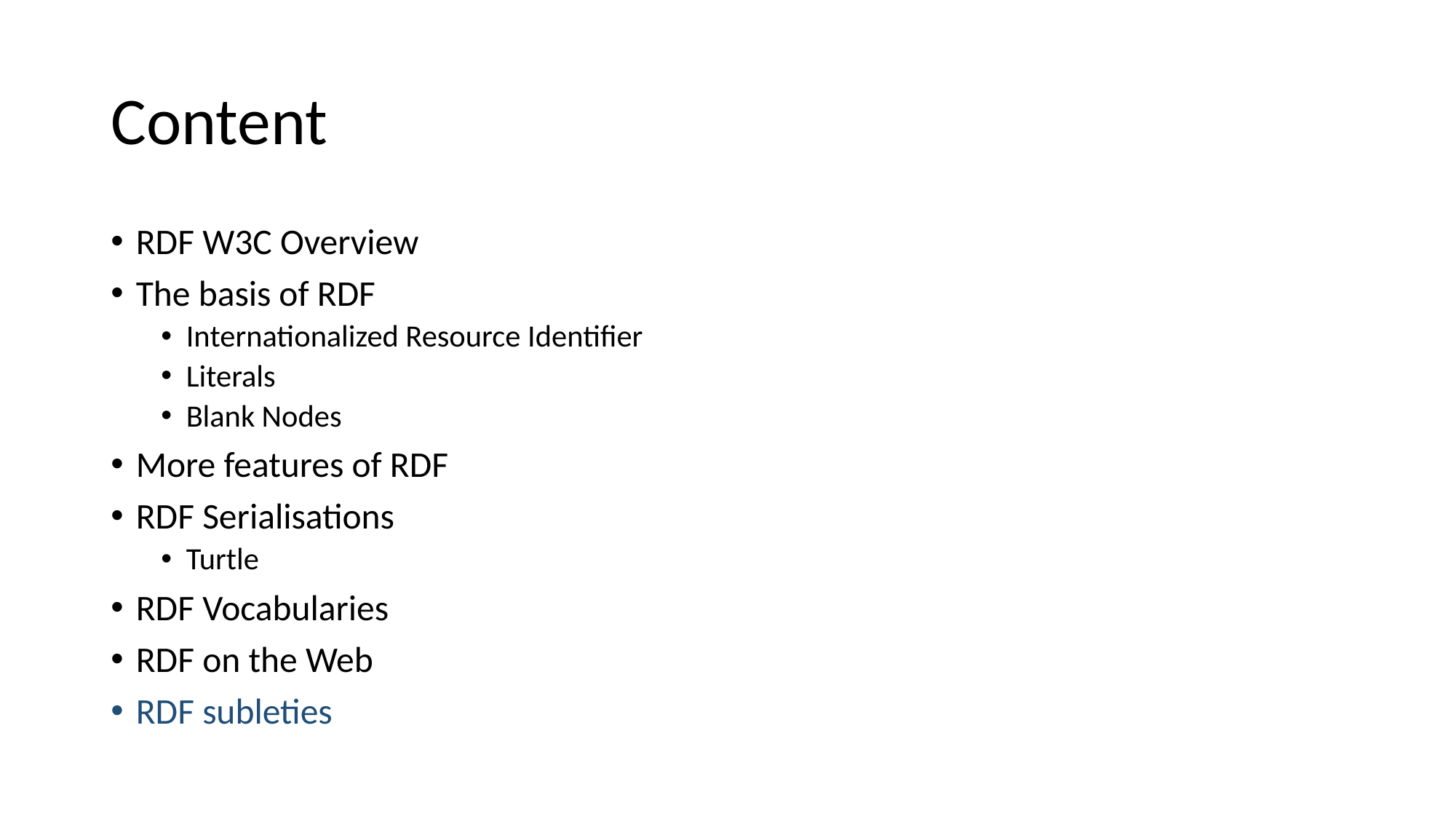

# Content
RDF W3C Overview
The basis of RDF
Internationalized Resource Identifier
Literals
Blank Nodes
More features of RDF
RDF Serialisations
Turtle
RDF Vocabularies
RDF on the Web
RDF subleties